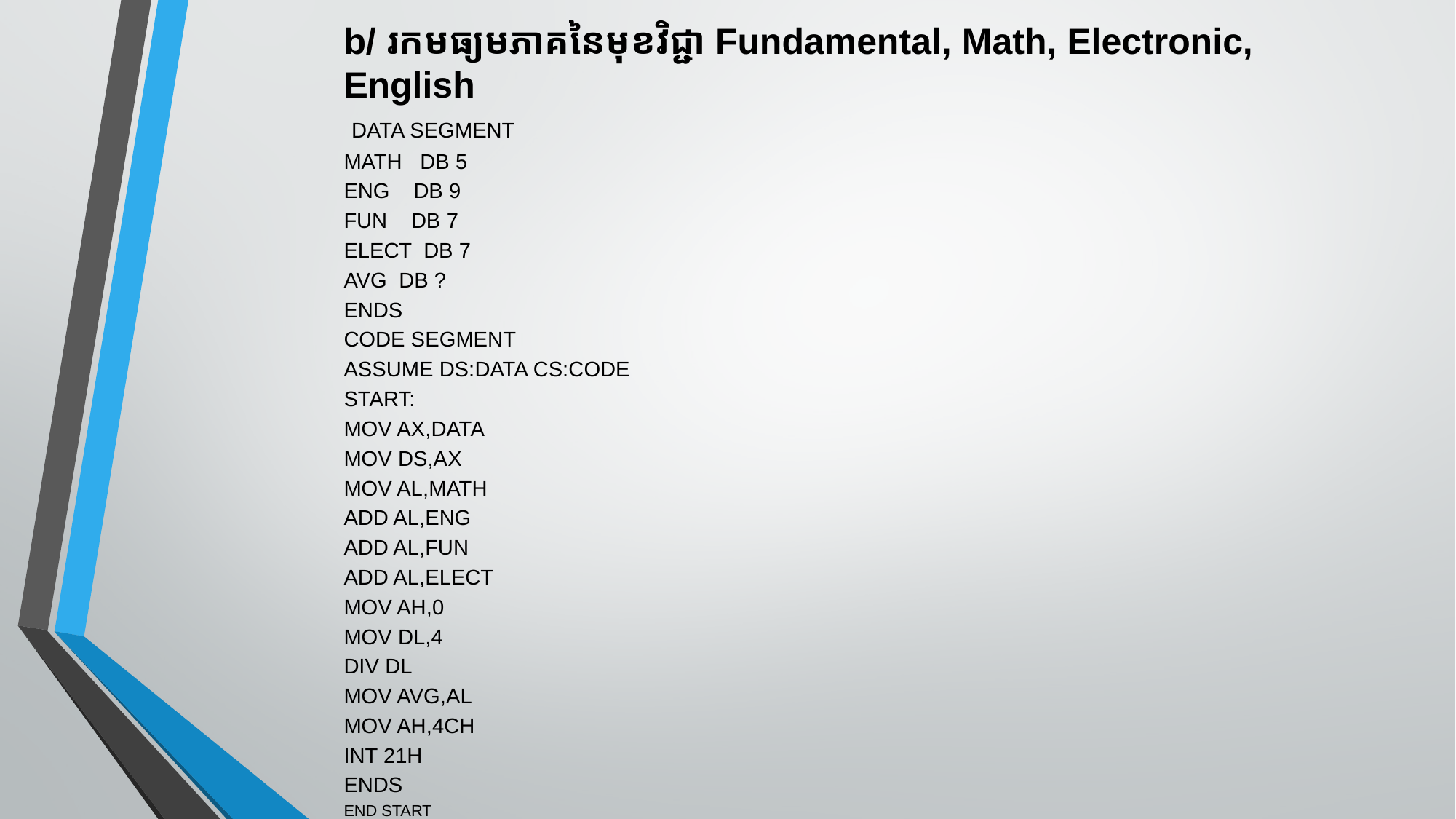

b/ រកមធ្យមភាគនៃមុខវិជ្ជា Fundamental, Math, Electronic, English
 DATA SEGMENT
MATH   DB 5
ENG    DB 9
FUN    DB 7
ELECT  DB 7
AVG  DB ?
ENDS
CODE SEGMENT
ASSUME DS:DATA CS:CODE
START:
MOV AX,DATA
MOV DS,AX
MOV AL,MATH
ADD AL,ENG
ADD AL,FUN
ADD AL,ELECT
MOV AH,0
MOV DL,4
DIV DL
MOV AVG,AL
MOV AH,4CH
INT 21H
ENDS
END START